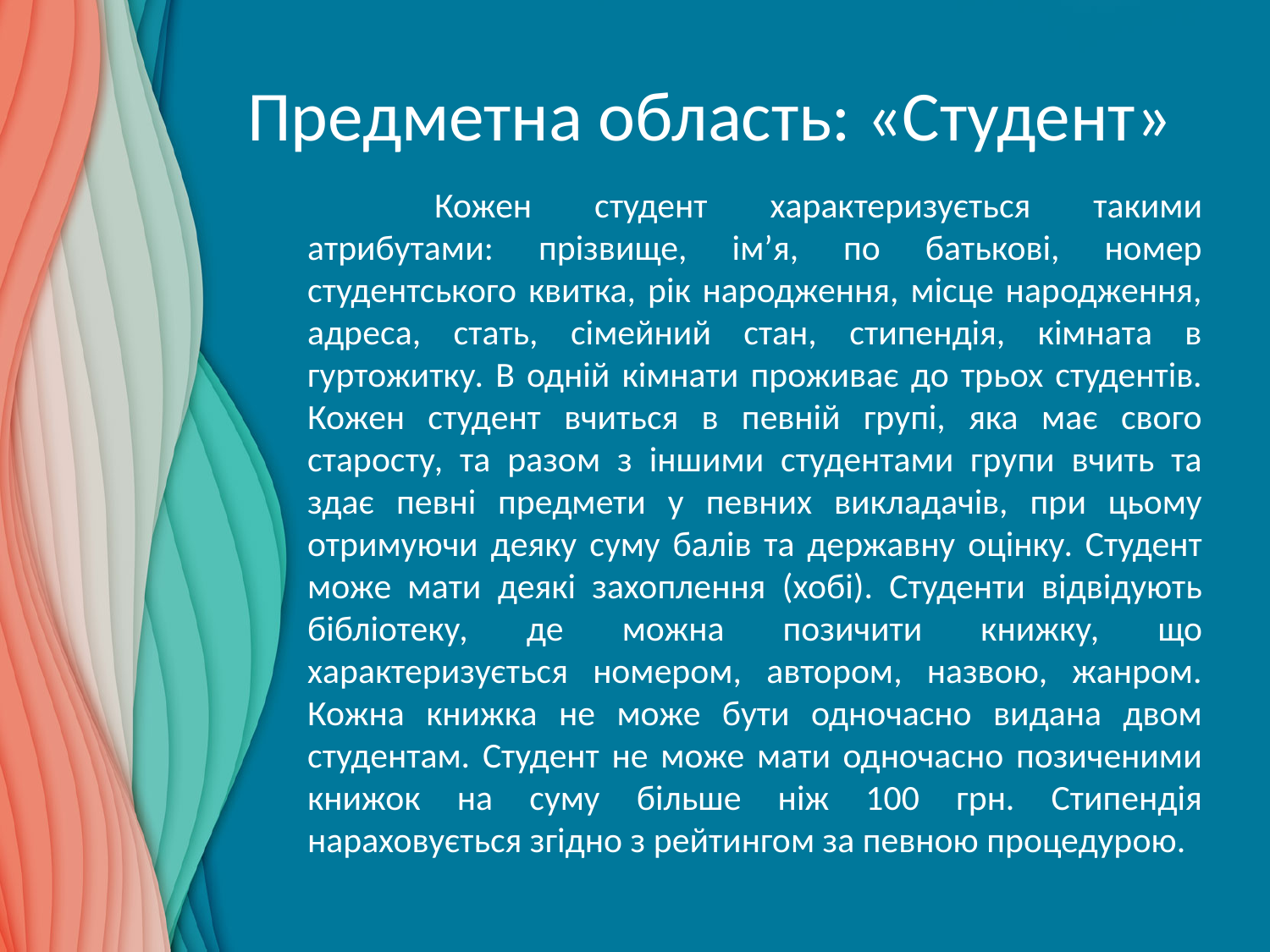

# Предметна область: «Студент»
	Кожен студент характеризується такими атрибутами: прізвище, ім’я, по батькові, номер студентського квитка, рік народження, місце народження, адреса, стать, сімейний стан, стипендія, кімната в гуртожитку. В одній кімнати проживає до трьох студентів. Кожен студент вчиться в певній групі, яка має свого старосту, та разом з іншими студентами групи вчить та здає певні предмети у певних викладачів, при цьому отримуючи деяку суму балів та державну оцінку. Студент може мати деякі захоплення (хобі). Студенти відвідують бібліотеку, де можна позичити книжку, що характеризується номером, автором, назвою, жанром. Кожна книжка не може бути одночасно видана двом студентам. Студент не може мати одночасно позиченими книжок на суму більше ніж 100 грн. Стипендія нараховується згідно з рейтингом за певною процедурою.